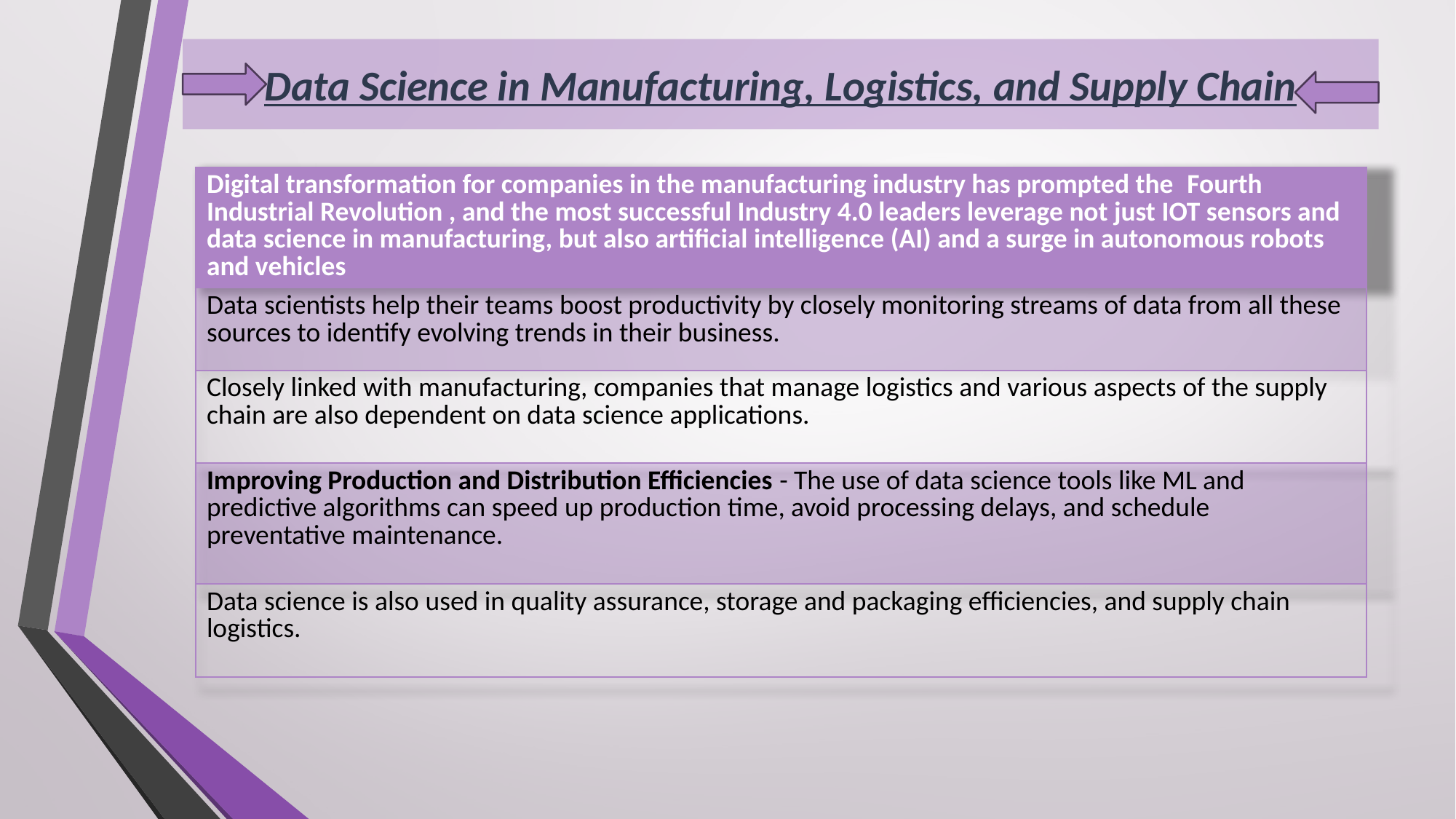

# Data Science in Manufacturing, Logistics, and Supply Chain

| Digital transformation for companies in the manufacturing industry has prompted the  Fourth Industrial Revolution , and the most successful Industry 4.0 leaders leverage not just IOT sensors and data science in manufacturing, but also artificial intelligence (AI) and a surge in autonomous robots and vehicles |
| --- |
| Data scientists help their teams boost productivity by closely monitoring streams of data from all these sources to identify evolving trends in their business. |
| Closely linked with manufacturing, companies that manage logistics and various aspects of the supply chain are also dependent on data science applications. |
| Improving Production and Distribution Efficiencies - The use of data science tools like ML and predictive algorithms can speed up production time, avoid processing delays, and schedule preventative maintenance. |
| Data science is also used in quality assurance, storage and packaging efficiencies, and supply chain logistics. |